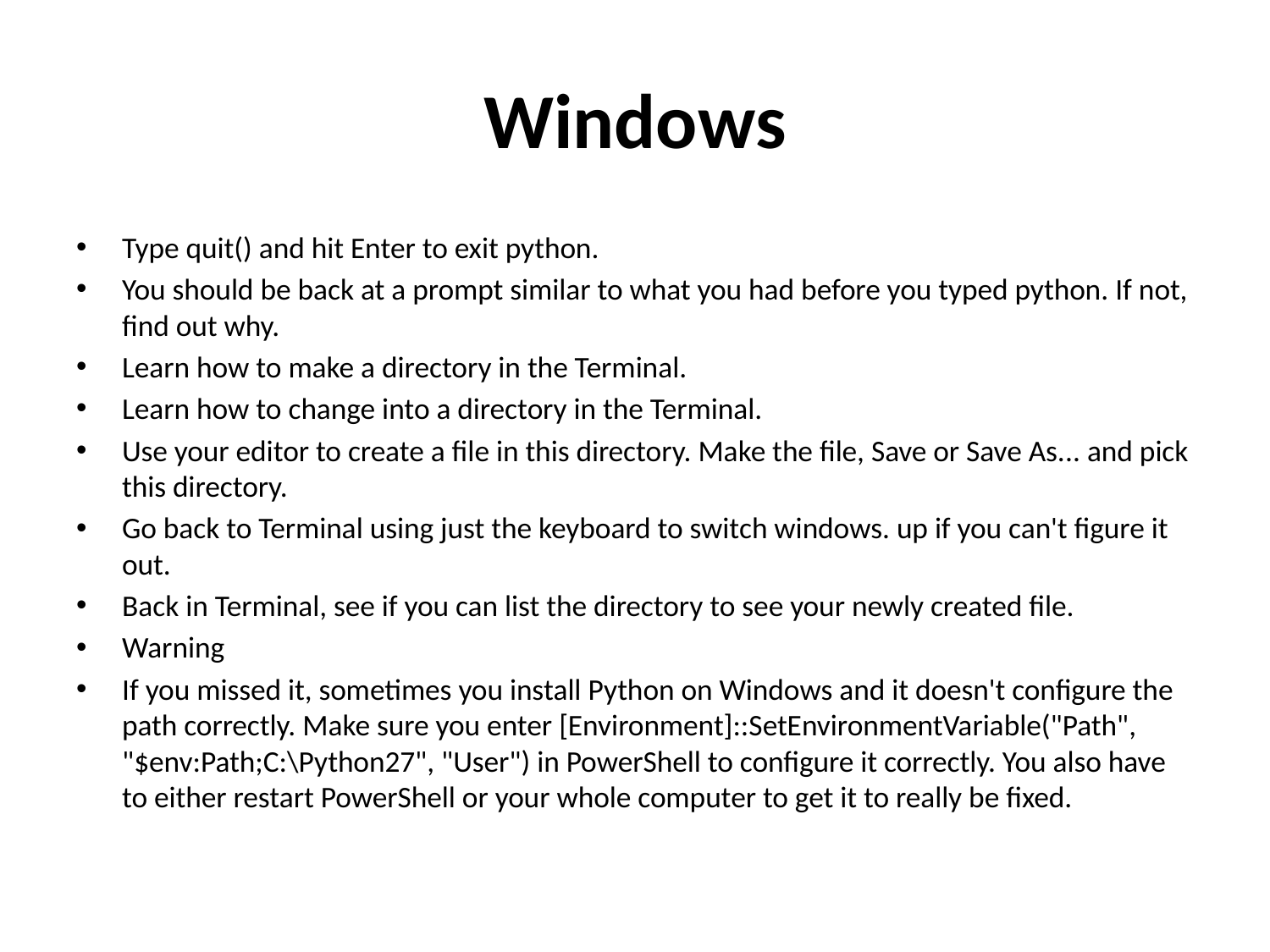

# Windows
Type quit() and hit Enter to exit python.
You should be back at a prompt similar to what you had before you typed python. If not, find out why.
Learn how to make a directory in the Terminal.
Learn how to change into a directory in the Terminal.
Use your editor to create a file in this directory. Make the file, Save or Save As... and pick this directory.
Go back to Terminal using just the keyboard to switch windows. up if you can't figure it out.
Back in Terminal, see if you can list the directory to see your newly created file.
Warning
If you missed it, sometimes you install Python on Windows and it doesn't configure the path correctly. Make sure you enter [Environment]::SetEnvironmentVariable("Path", "$env:Path;C:\Python27", "User") in PowerShell to configure it correctly. You also have to either restart PowerShell or your whole computer to get it to really be fixed.